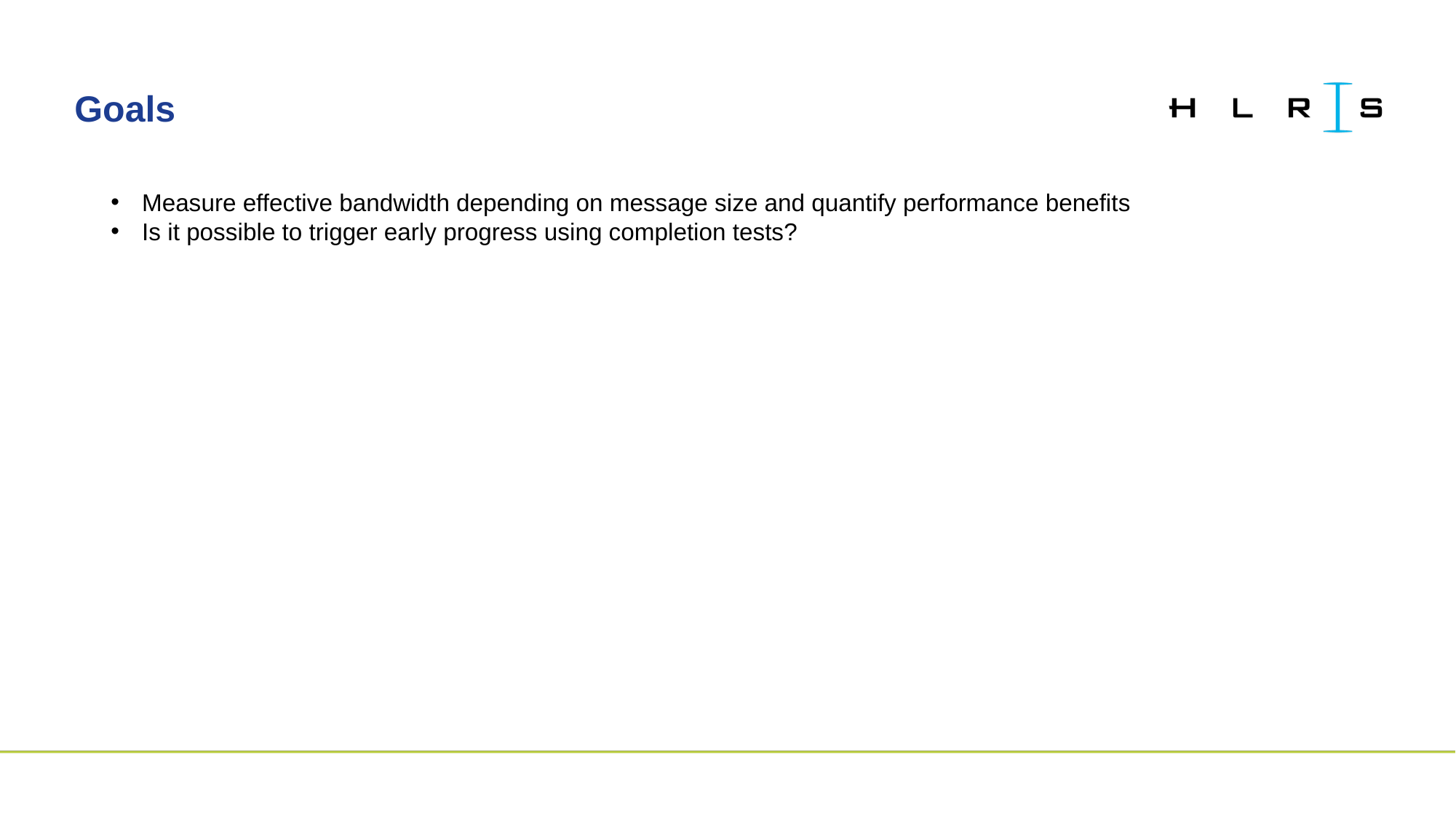

Goals

Measure effective bandwidth depending on message size and quantify performance benefits
Is it possible to trigger early progress using completion tests?